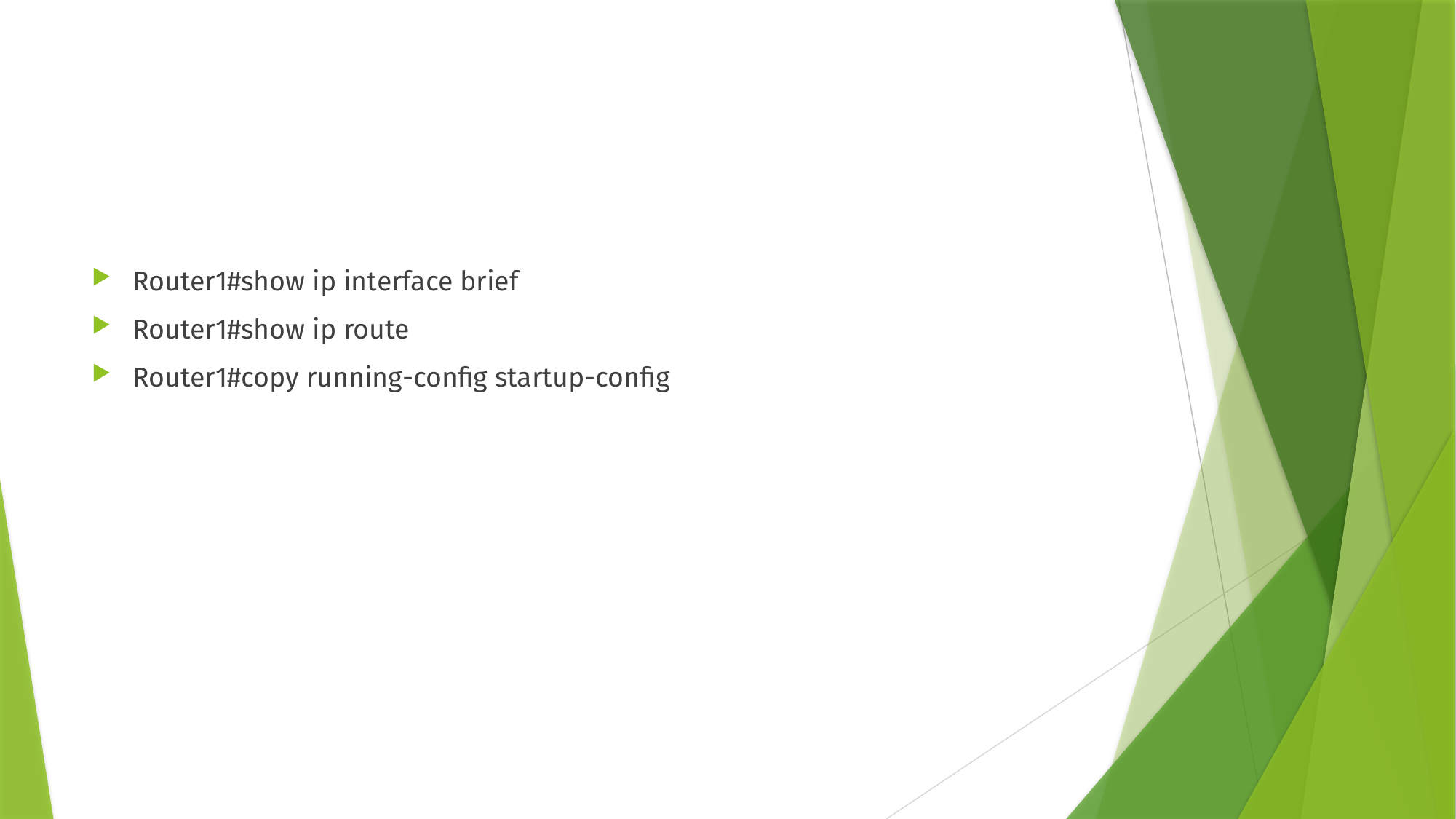

#
Router1#show ip interface brief
Router1#show ip route
Router1#copy running-config startup-config